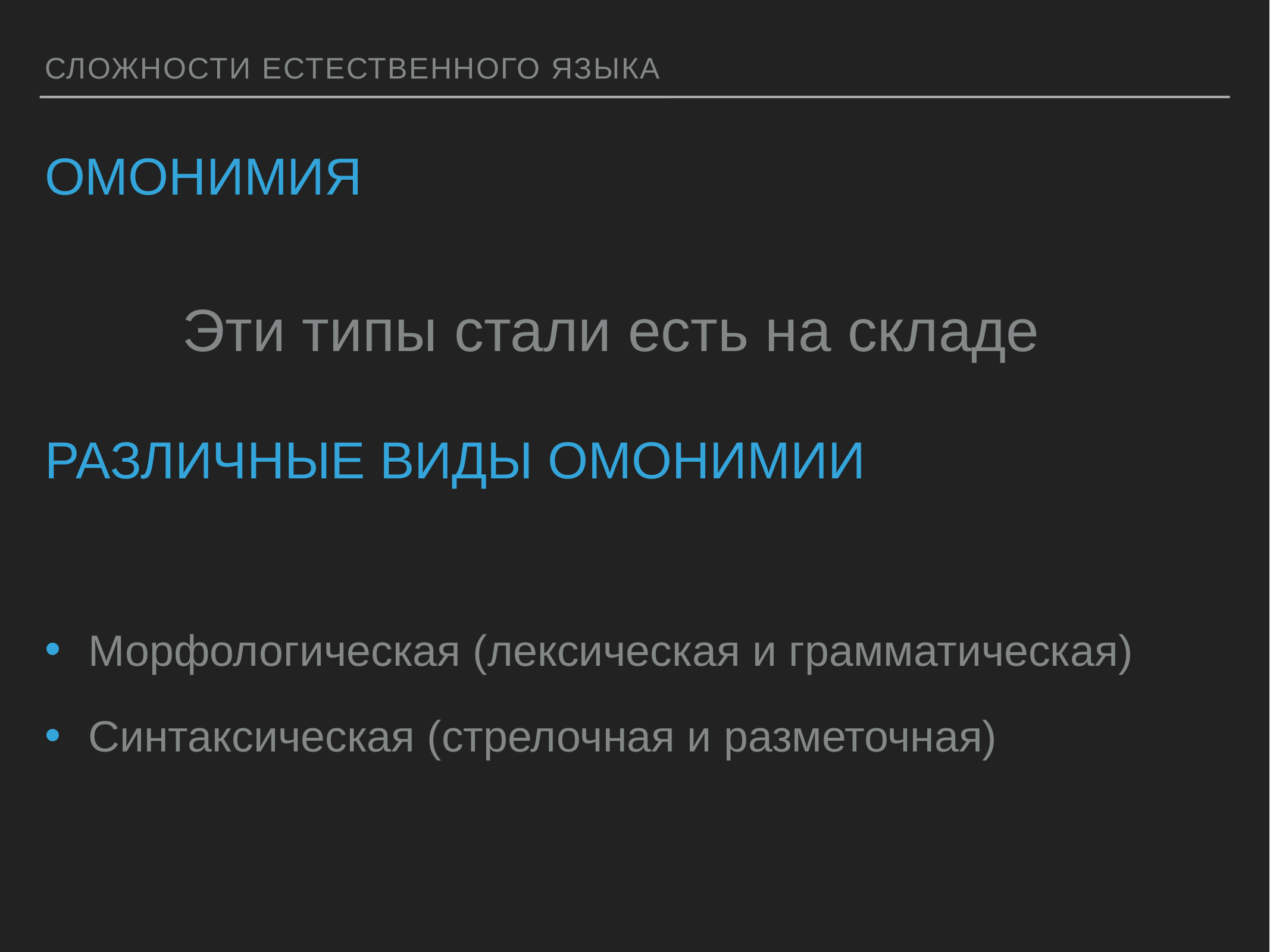

СЛОЖНОСТИ ЕСТЕСТВЕННОГО ЯЗЫКА
# ОМОНИМИЯ
Эти типы стали есть на складе
РАЗЛИЧНЫЕ ВИДЫ ОМОНИМИИ

Морфологическая (лексическая и грамматическая)
Синтаксическая (стрелочная и разметочная)